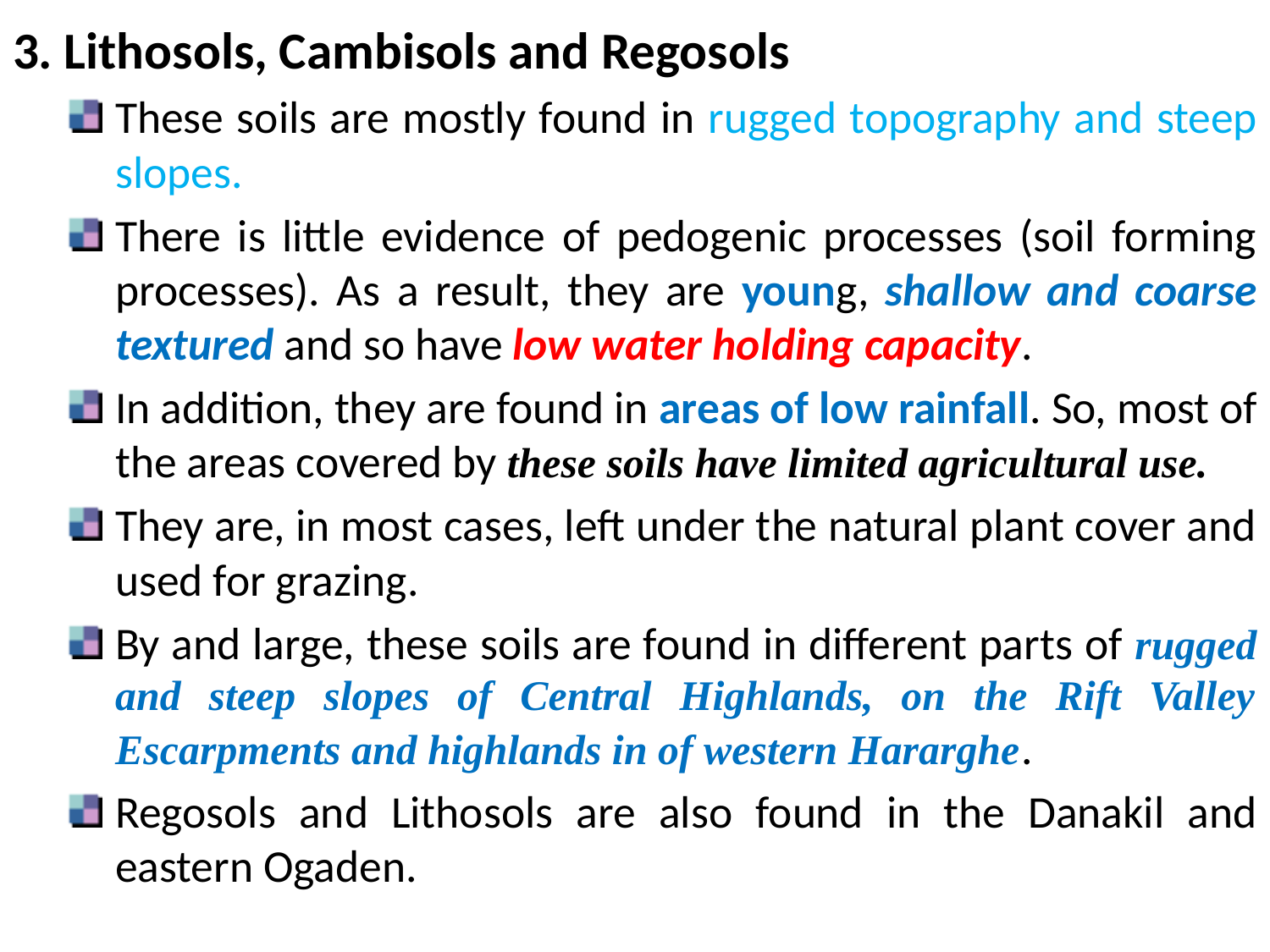

3. Lithosols, Cambisols and Regosols
These soils are mostly found in rugged topography and steep slopes.
There is little evidence of pedogenic processes (soil forming processes). As a result, they are young, shallow and coarse textured and so have low water holding capacity.
In addition, they are found in areas of low rainfall. So, most of the areas covered by these soils have limited agricultural use.
They are, in most cases, left under the natural plant cover and used for grazing.
By and large, these soils are found in different parts of rugged and steep slopes of Central Highlands, on the Rift Valley Escarpments and highlands in of western Hararghe.
Regosols and Lithosols are also found in the Danakil and eastern Ogaden.